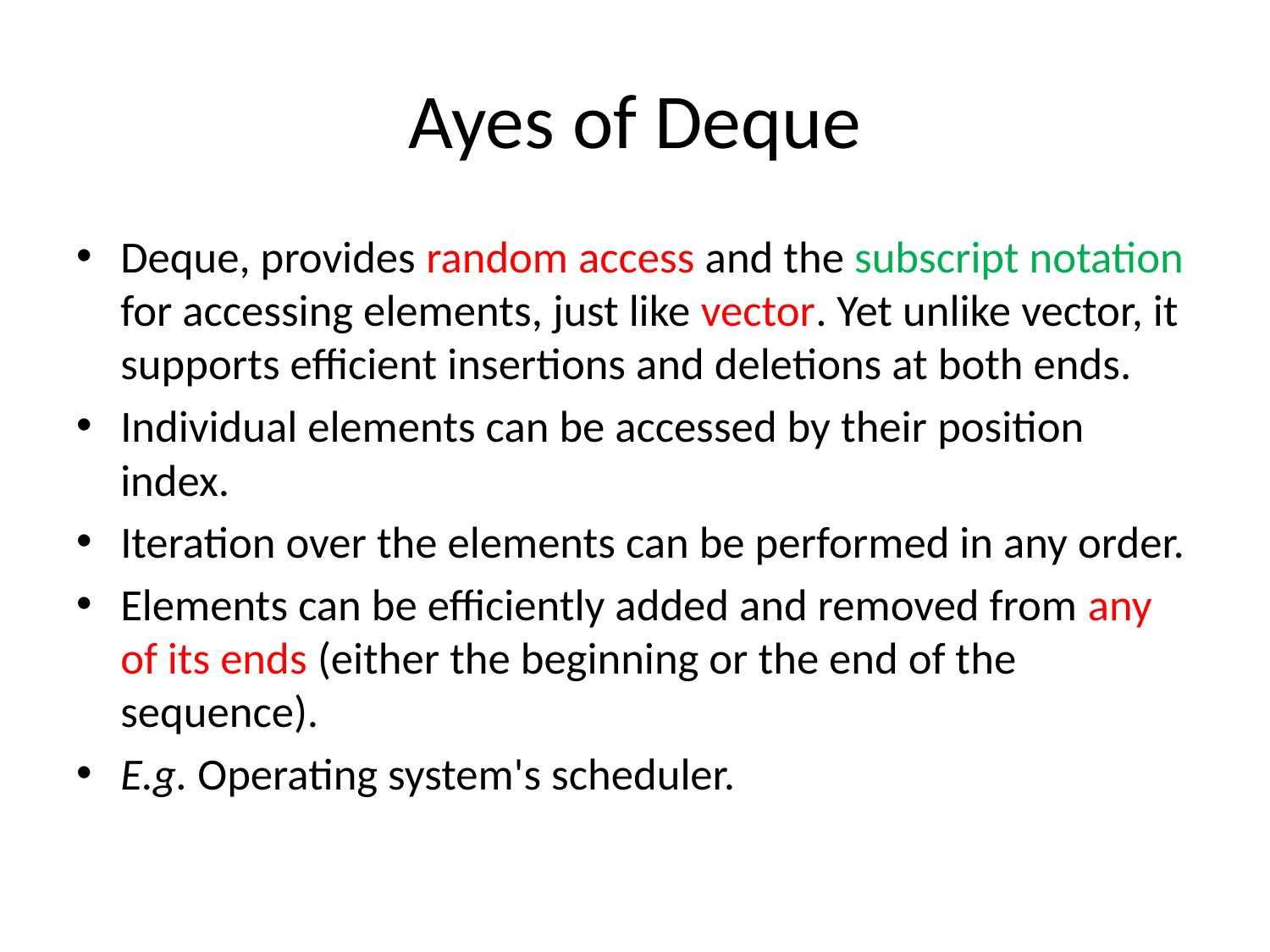

# Ayes of Deque
Deque, provides random access and the subscript notation for accessing elements, just like vector. Yet unlike vector, it supports efficient insertions and deletions at both ends.
Individual elements can be accessed by their position index.
Iteration over the elements can be performed in any order.
Elements can be efficiently added and removed from any of its ends (either the beginning or the end of the sequence).
E.g. Operating system's scheduler.